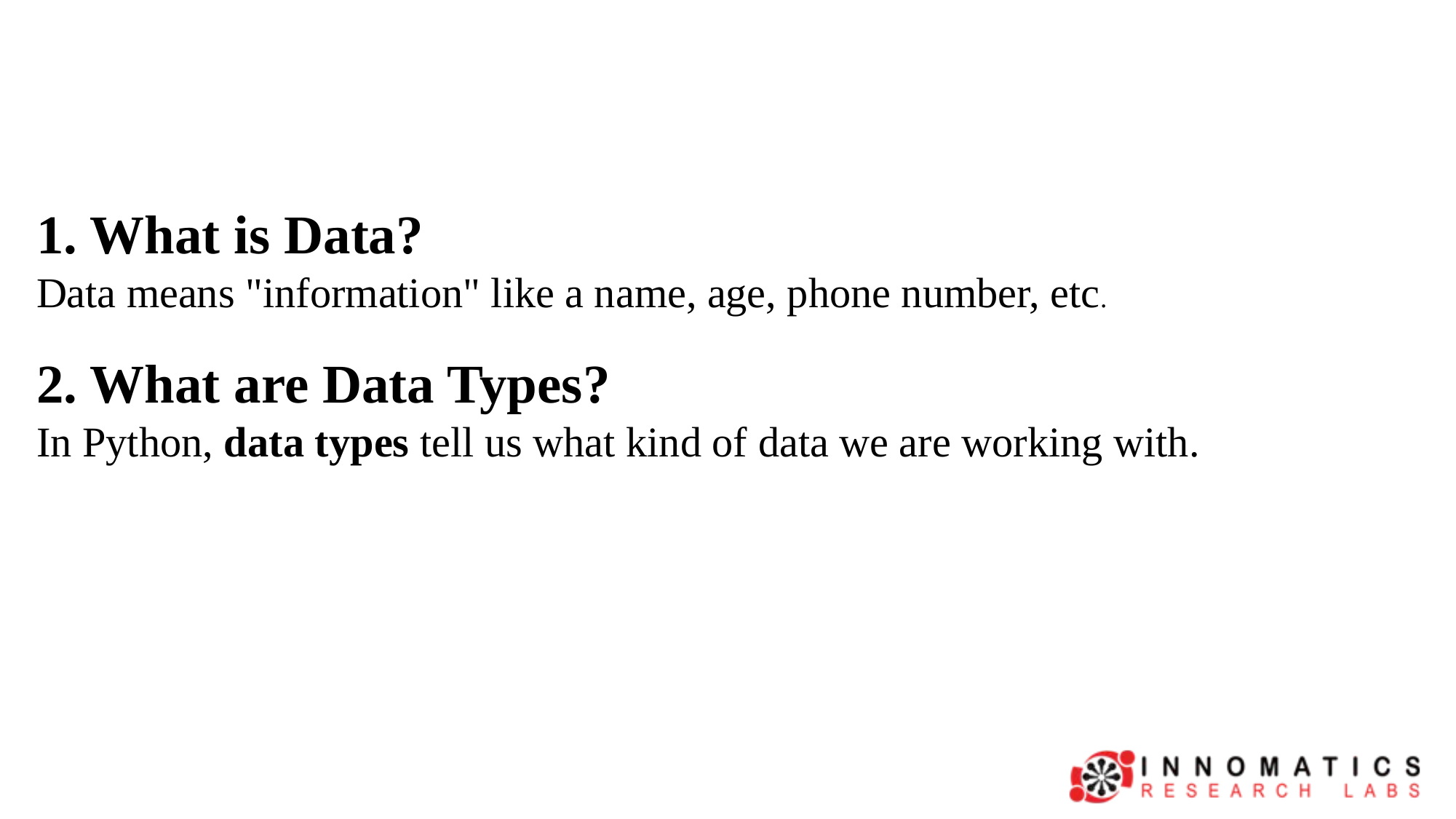

1. What is Data?
Data means "information" like a name, age, phone number, etc.

2. What are Data Types?
In Python, data types tell us what kind of data we are working with.